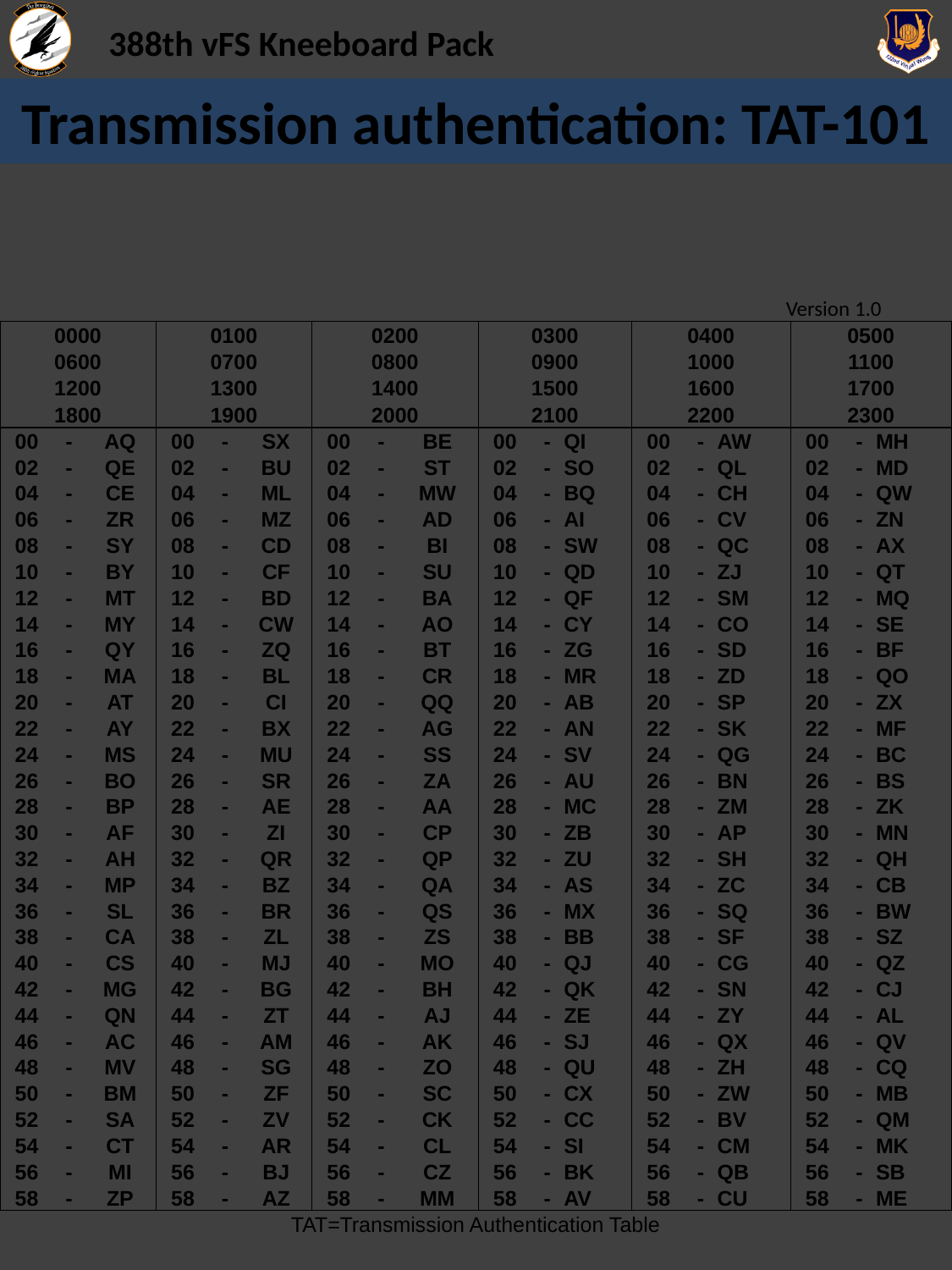

# Transmission authentication: TAT-101
|  |  |  |  |  |  |  |  |  |  |  |  |  |  |  |  |  |  |
| --- | --- | --- | --- | --- | --- | --- | --- | --- | --- | --- | --- | --- | --- | --- | --- | --- | --- |
|  |  |  |  |  |  |  |  |  |  |  |  |  |  | Version 1.0 |  |  |  |
| 0000 |  |  | 0100 |  |  | 0200 |  |  | 0300 |  |  | 0400 |  |  | 0500 |  |  |
| 0600 |  |  | 0700 |  |  | 0800 |  |  | 0900 |  |  | 1000 |  |  | 1100 |  |  |
| 1200 |  |  | 1300 |  |  | 1400 |  |  | 1500 |  |  | 1600 |  |  | 1700 |  |  |
| 1800 |  |  | 1900 |  |  | 2000 |  |  | 2100 |  |  | 2200 |  |  | 2300 |  |  |
| 00 | - | AQ | 00 | - | SX | 00 | - | BE | 00 | - | QI | 00 | - | AW | 00 | - | MH |
| 02 | - | QE | 02 | - | BU | 02 | - | ST | 02 | - | SO | 02 | - | QL | 02 | - | MD |
| 04 | - | CE | 04 | - | ML | 04 | - | MW | 04 | - | BQ | 04 | - | CH | 04 | - | QW |
| 06 | - | ZR | 06 | - | MZ | 06 | - | AD | 06 | - | AI | 06 | - | CV | 06 | - | ZN |
| 08 | - | SY | 08 | - | CD | 08 | - | BI | 08 | - | SW | 08 | - | QC | 08 | - | AX |
| 10 | - | BY | 10 | - | CF | 10 | - | SU | 10 | - | QD | 10 | - | ZJ | 10 | - | QT |
| 12 | - | MT | 12 | - | BD | 12 | - | BA | 12 | - | QF | 12 | - | SM | 12 | - | MQ |
| 14 | - | MY | 14 | - | CW | 14 | - | AO | 14 | - | CY | 14 | - | CO | 14 | - | SE |
| 16 | - | QY | 16 | - | ZQ | 16 | - | BT | 16 | - | ZG | 16 | - | SD | 16 | - | BF |
| 18 | - | MA | 18 | - | BL | 18 | - | CR | 18 | - | MR | 18 | - | ZD | 18 | - | QO |
| 20 | - | AT | 20 | - | CI | 20 | - | QQ | 20 | - | AB | 20 | - | SP | 20 | - | ZX |
| 22 | - | AY | 22 | - | BX | 22 | - | AG | 22 | - | AN | 22 | - | SK | 22 | - | MF |
| 24 | - | MS | 24 | - | MU | 24 | - | SS | 24 | - | SV | 24 | - | QG | 24 | - | BC |
| 26 | - | BO | 26 | - | SR | 26 | - | ZA | 26 | - | AU | 26 | - | BN | 26 | - | BS |
| 28 | - | BP | 28 | - | AE | 28 | - | AA | 28 | - | MC | 28 | - | ZM | 28 | - | ZK |
| 30 | - | AF | 30 | - | ZI | 30 | - | CP | 30 | - | ZB | 30 | - | AP | 30 | - | MN |
| 32 | - | AH | 32 | - | QR | 32 | - | QP | 32 | - | ZU | 32 | - | SH | 32 | - | QH |
| 34 | - | MP | 34 | - | BZ | 34 | - | QA | 34 | - | AS | 34 | - | ZC | 34 | - | CB |
| 36 | - | SL | 36 | - | BR | 36 | - | QS | 36 | - | MX | 36 | - | SQ | 36 | - | BW |
| 38 | - | CA | 38 | - | ZL | 38 | - | ZS | 38 | - | BB | 38 | - | SF | 38 | - | SZ |
| 40 | - | CS | 40 | - | MJ | 40 | - | MO | 40 | - | QJ | 40 | - | CG | 40 | - | QZ |
| 42 | - | MG | 42 | - | BG | 42 | - | BH | 42 | - | QK | 42 | - | SN | 42 | - | CJ |
| 44 | - | QN | 44 | - | ZT | 44 | - | AJ | 44 | - | ZE | 44 | - | ZY | 44 | - | AL |
| 46 | - | AC | 46 | - | AM | 46 | - | AK | 46 | - | SJ | 46 | - | QX | 46 | - | QV |
| 48 | - | MV | 48 | - | SG | 48 | - | ZO | 48 | - | QU | 48 | - | ZH | 48 | - | CQ |
| 50 | - | BM | 50 | - | ZF | 50 | - | SC | 50 | - | CX | 50 | - | ZW | 50 | - | MB |
| 52 | - | SA | 52 | - | ZV | 52 | - | CK | 52 | - | CC | 52 | - | BV | 52 | - | QM |
| 54 | - | CT | 54 | - | AR | 54 | - | CL | 54 | - | SI | 54 | - | CM | 54 | - | MK |
| 56 | - | MI | 56 | - | BJ | 56 | - | CZ | 56 | - | BK | 56 | - | QB | 56 | - | SB |
| 58 | - | ZP | 58 | - | AZ | 58 | - | MM | 58 | - | AV | 58 | - | CU | 58 | - | ME |
| TAT=Transmission Authentication Table |  |  |  |  |  |  |  |  |  |  |  |  |  |  |  |  |  |